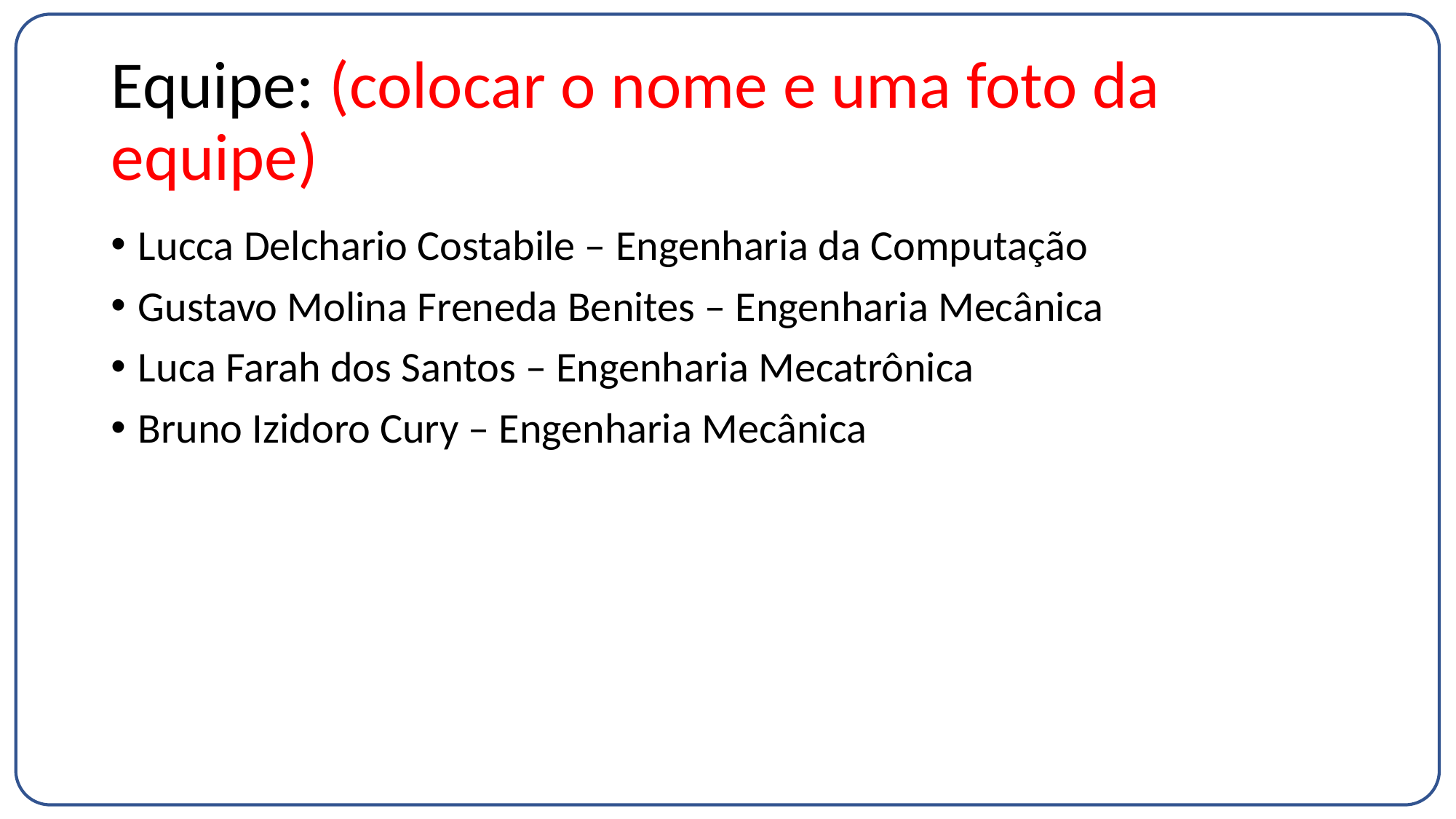

# Equipe: (colocar o nome e uma foto da equipe)
Lucca Delchario Costabile – Engenharia da Computação
Gustavo Molina Freneda Benites – Engenharia Mecânica
Luca Farah dos Santos – Engenharia Mecatrônica
Bruno Izidoro Cury – Engenharia Mecânica